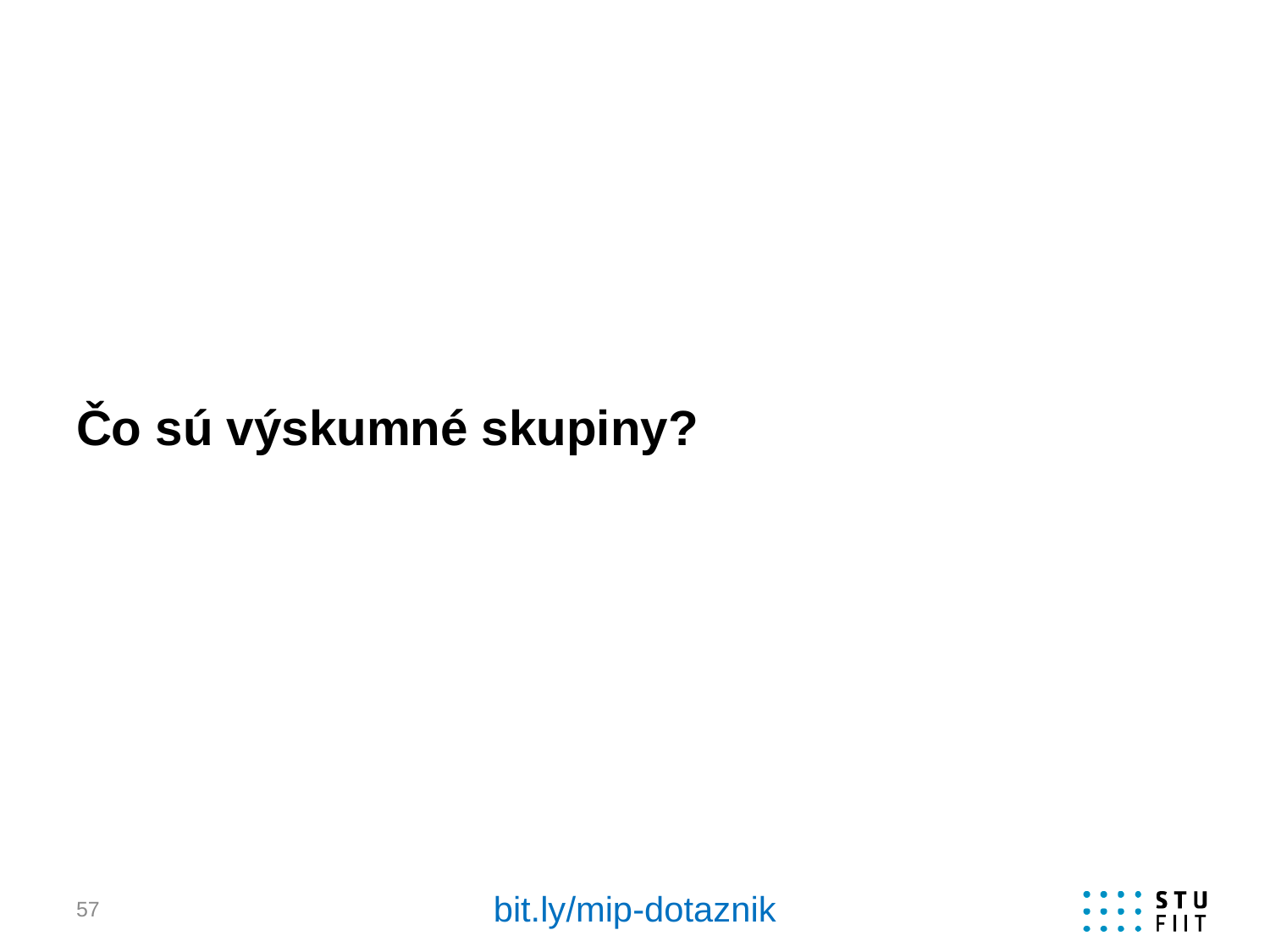

# Čo sú výskumné skupiny?
bit.ly/mip-dotaznik
57